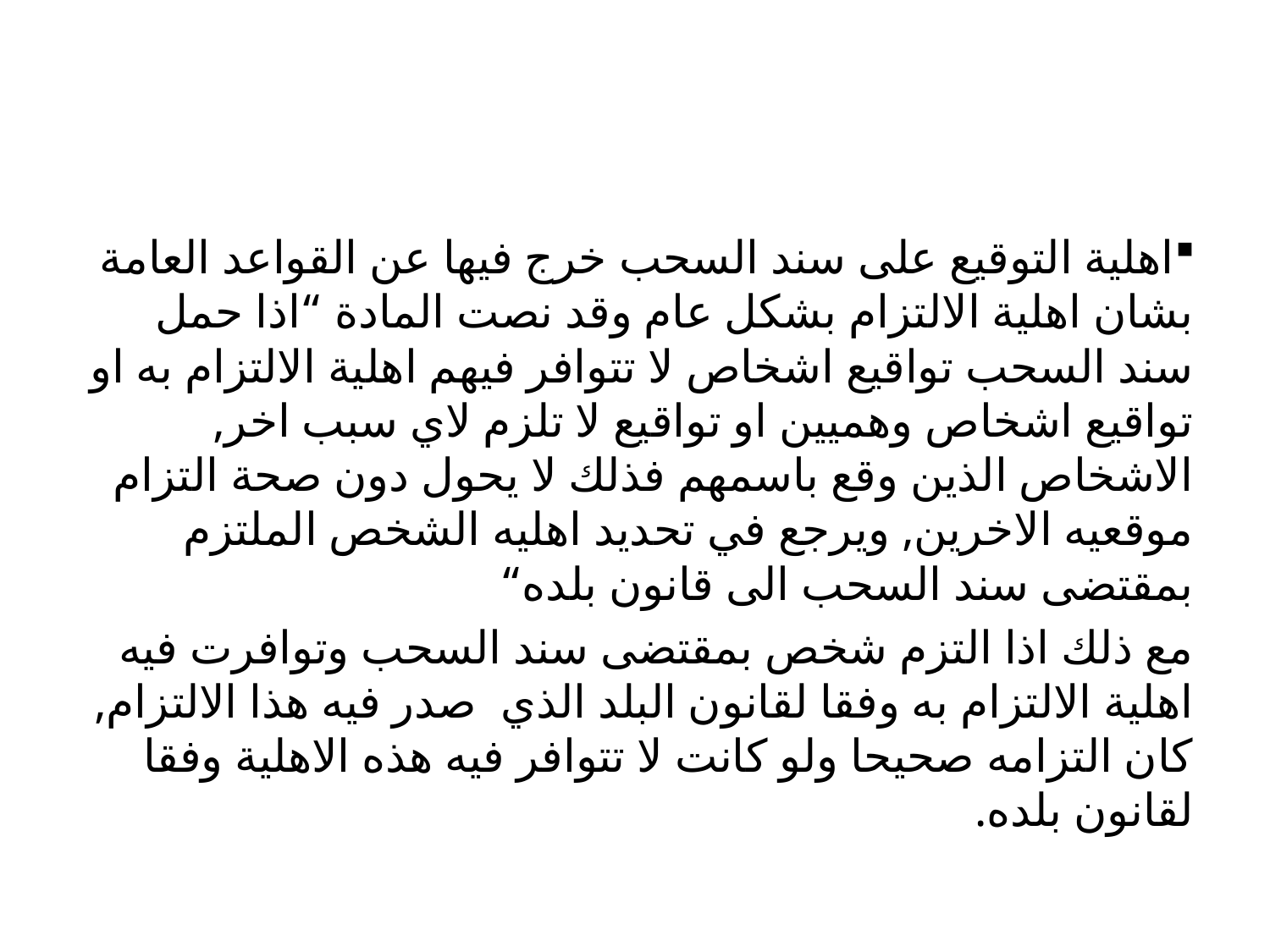

#
اهلية التوقيع على سند السحب خرج فيها عن القواعد العامة بشان اهلية الالتزام بشكل عام وقد نصت المادة “اذا حمل سند السحب تواقيع اشخاص لا تتوافر فيهم اهلية الالتزام به او تواقيع اشخاص وهميين او تواقيع لا تلزم لاي سبب اخر, الاشخاص الذين وقع باسمهم فذلك لا يحول دون صحة التزام موقعيه الاخرين, ويرجع في تحديد اهليه الشخص الملتزم بمقتضى سند السحب الى قانون بلده“
مع ذلك اذا التزم شخص بمقتضى سند السحب وتوافرت فيه اهلية الالتزام به وفقا لقانون البلد الذي  صدر فيه هذا الالتزام, كان التزامه صحيحا ولو كانت لا تتوافر فيه هذه الاهلية وفقا لقانون بلده.